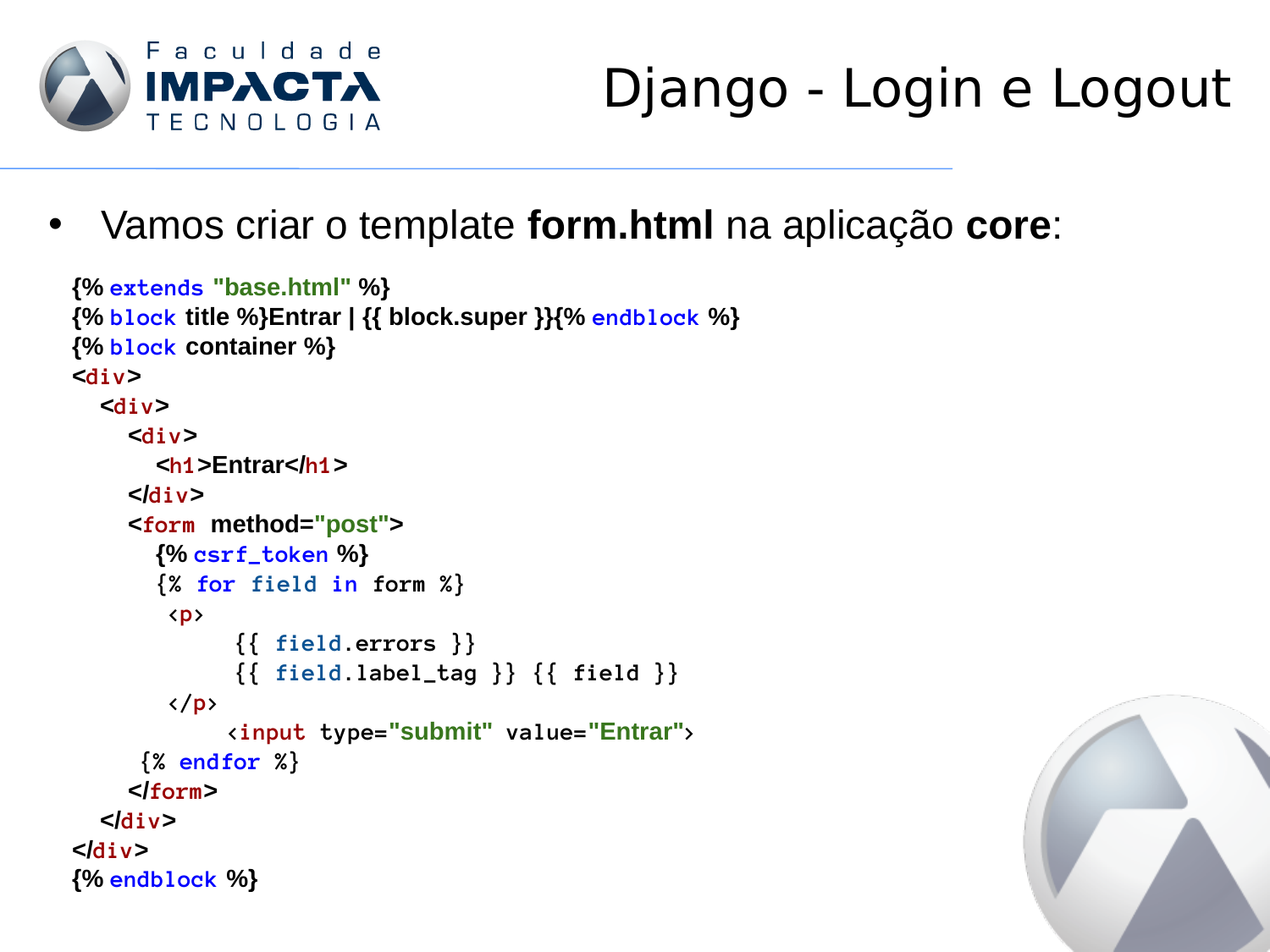

# Django - Login e Logout
Vamos criar o template form.html na aplicação core:
{% extends "base.html" %}
{% block title %}Entrar | {{ block.super }}{% endblock %}
{% block container %}
<div>
    <div>
        <div>
            <h1>Entrar</h1>
        </div>
        <form  method="post">
            {% csrf_token %}
            {% for field in form %}
       <p>
            {{ field.errors }}
            {{ field.label_tag }} {{ field }}
       </p>
	  <input type="submit" value="Entrar">
     {% endfor %}
        </form>
    </div>
</div>
{% endblock %}